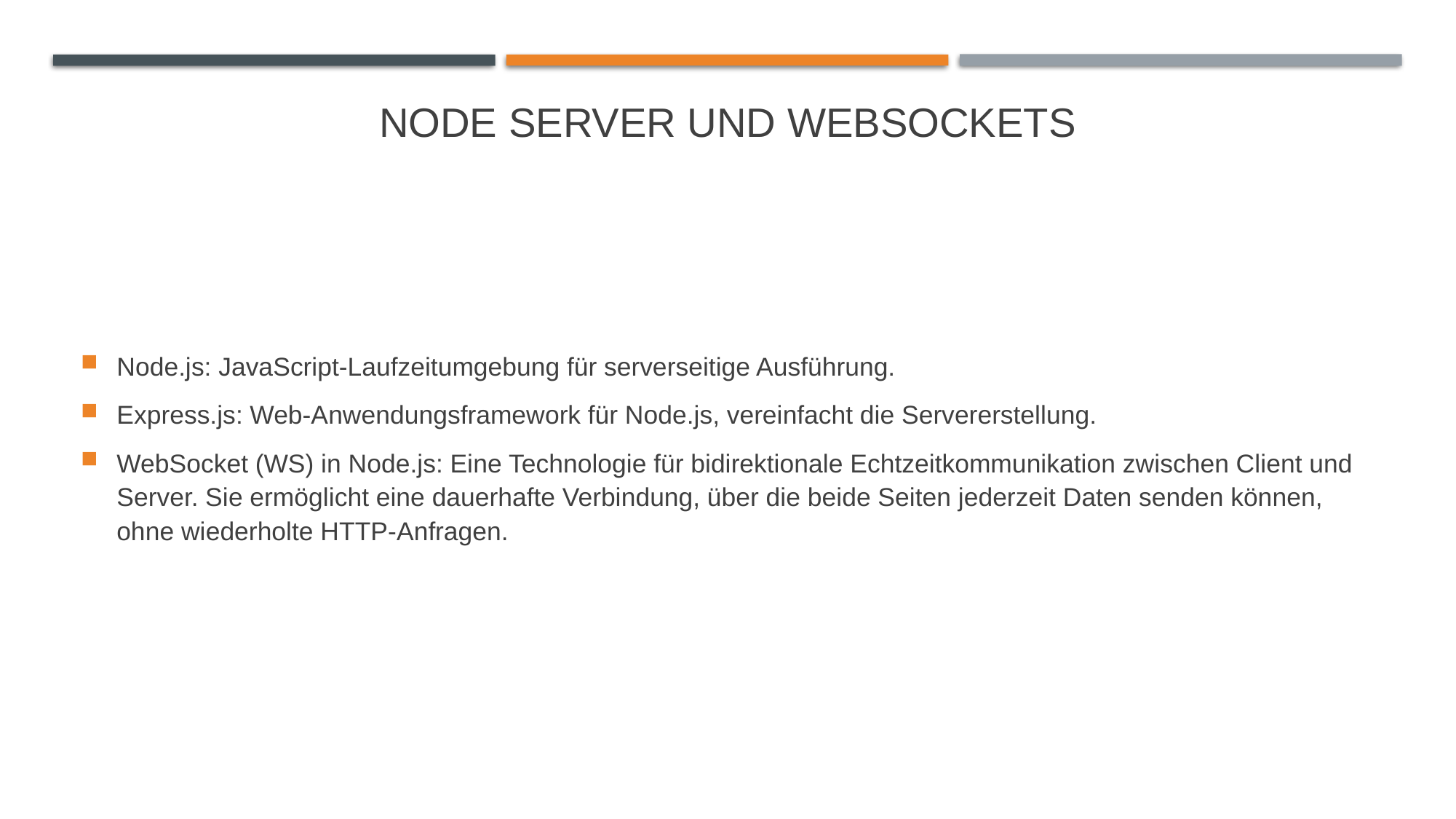

# Node Server und Websockets
Node.js: JavaScript-Laufzeitumgebung für serverseitige Ausführung.
Express.js: Web-Anwendungsframework für Node.js, vereinfacht die Servererstellung.
WebSocket (WS) in Node.js: Eine Technologie für bidirektionale Echtzeitkommunikation zwischen Client und Server. Sie ermöglicht eine dauerhafte Verbindung, über die beide Seiten jederzeit Daten senden können, ohne wiederholte HTTP-Anfragen.